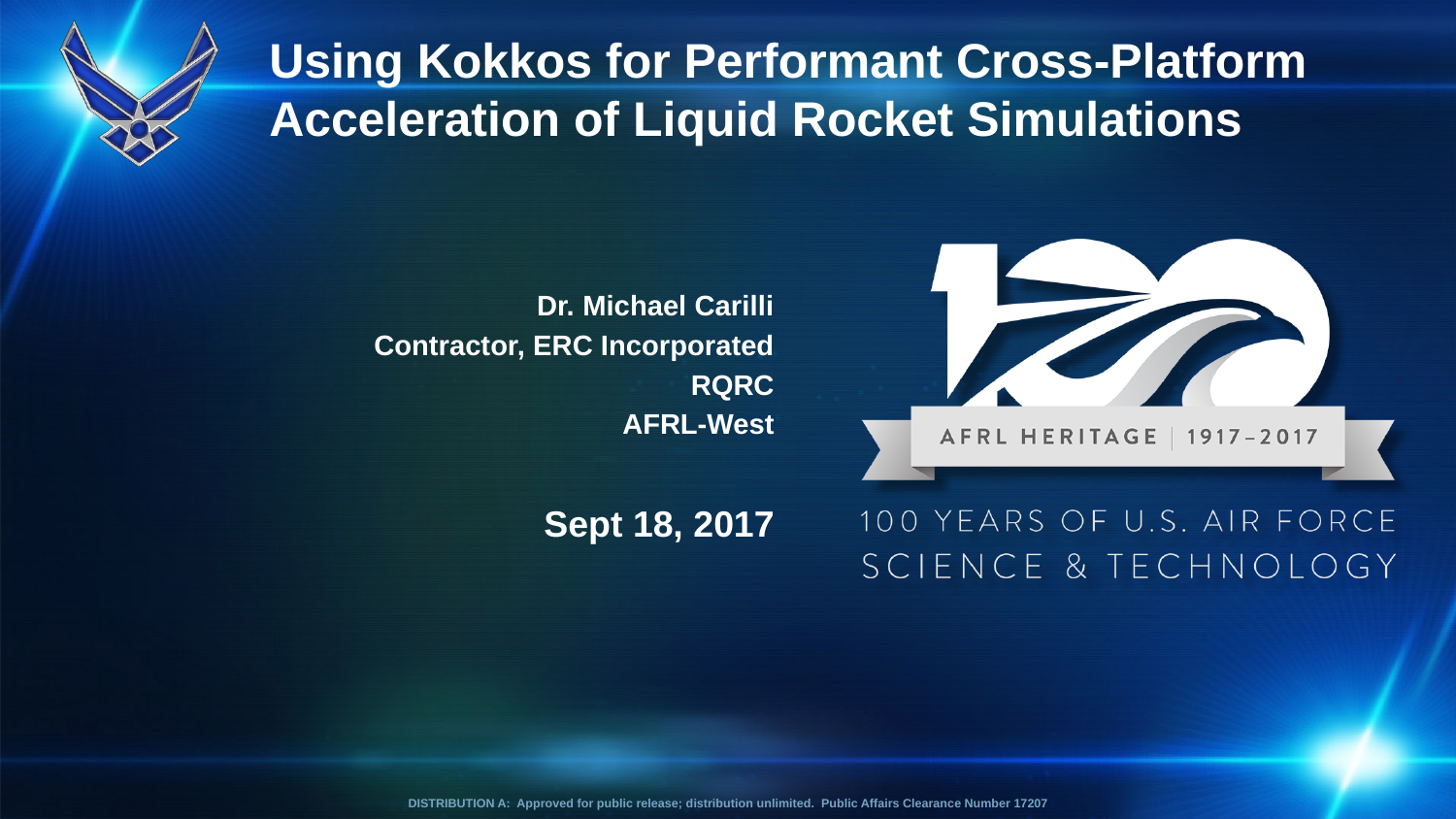

# Using Kokkos for Performant Cross-Platform Acceleration of Liquid Rocket Simulations
Dr. Michael Carilli
Contractor, ERC Incorporated
RQRC
AFRL-West
Sept 18, 2017